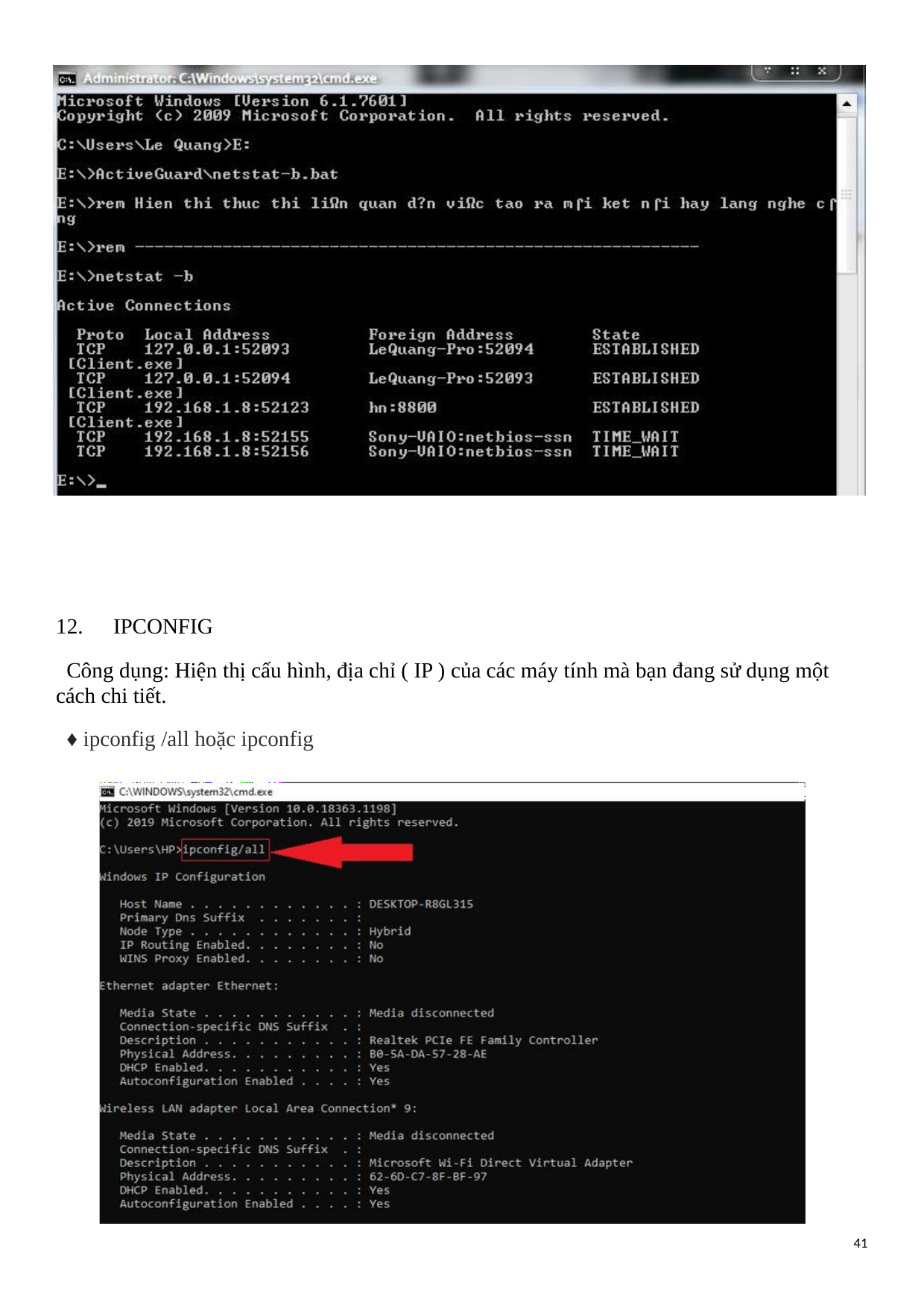

12.	IPCONFIG
Công dụng: Hiện thị cấu hình, địa chỉ ( IP ) của các máy tính mà bạn đang sử dụng một  cách chi tiết.
♦ ipconfig /all hoặc ipconfig

41